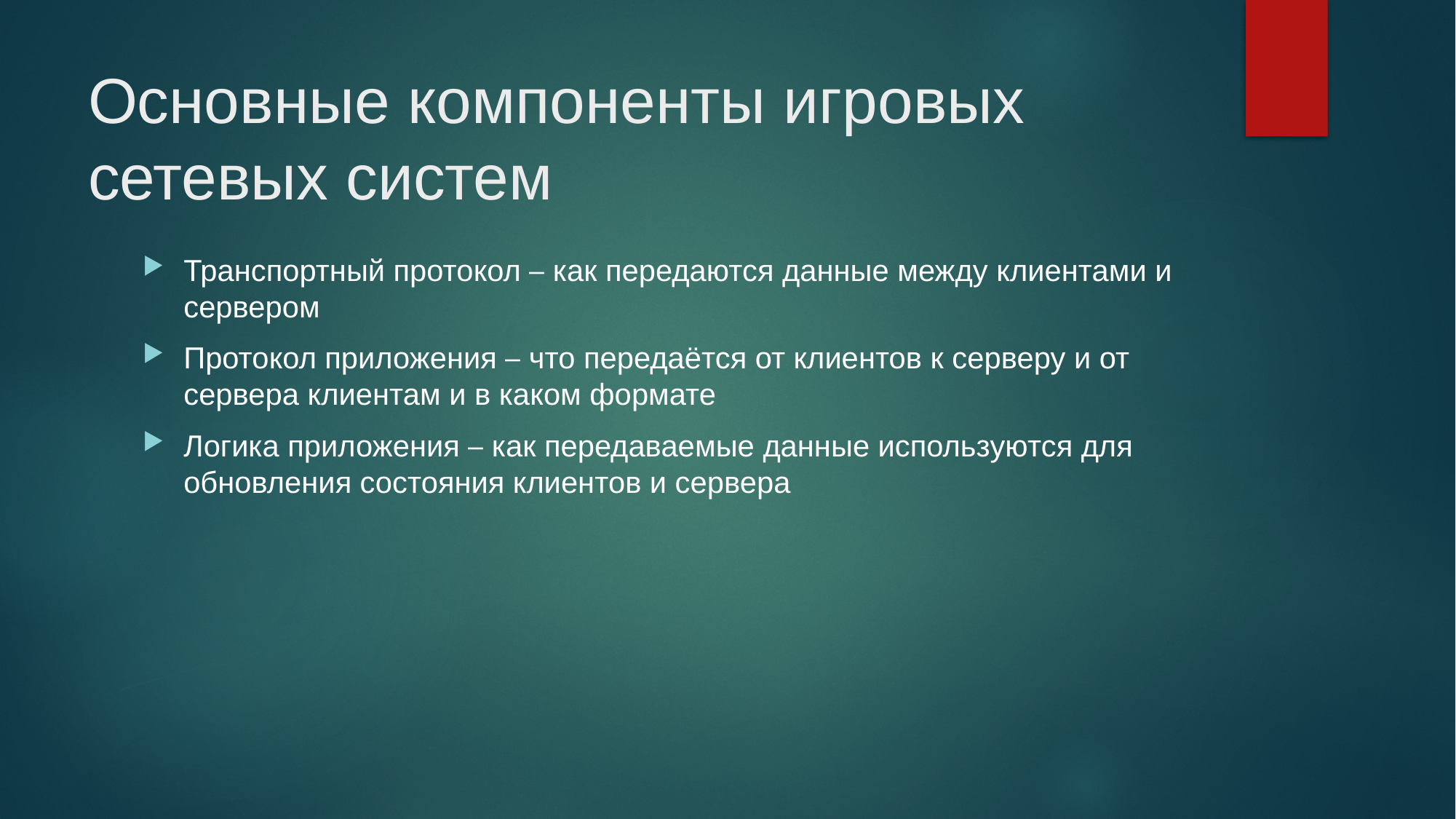

# Основные компоненты игровых сетевых систем
Транспортный протокол – как передаются данные между клиентами и сервером
Протокол приложения – что передаётся от клиентов к серверу и от сервера клиентам и в каком формате
Логика приложения – как передаваемые данные используются для обновления состояния клиентов и сервера